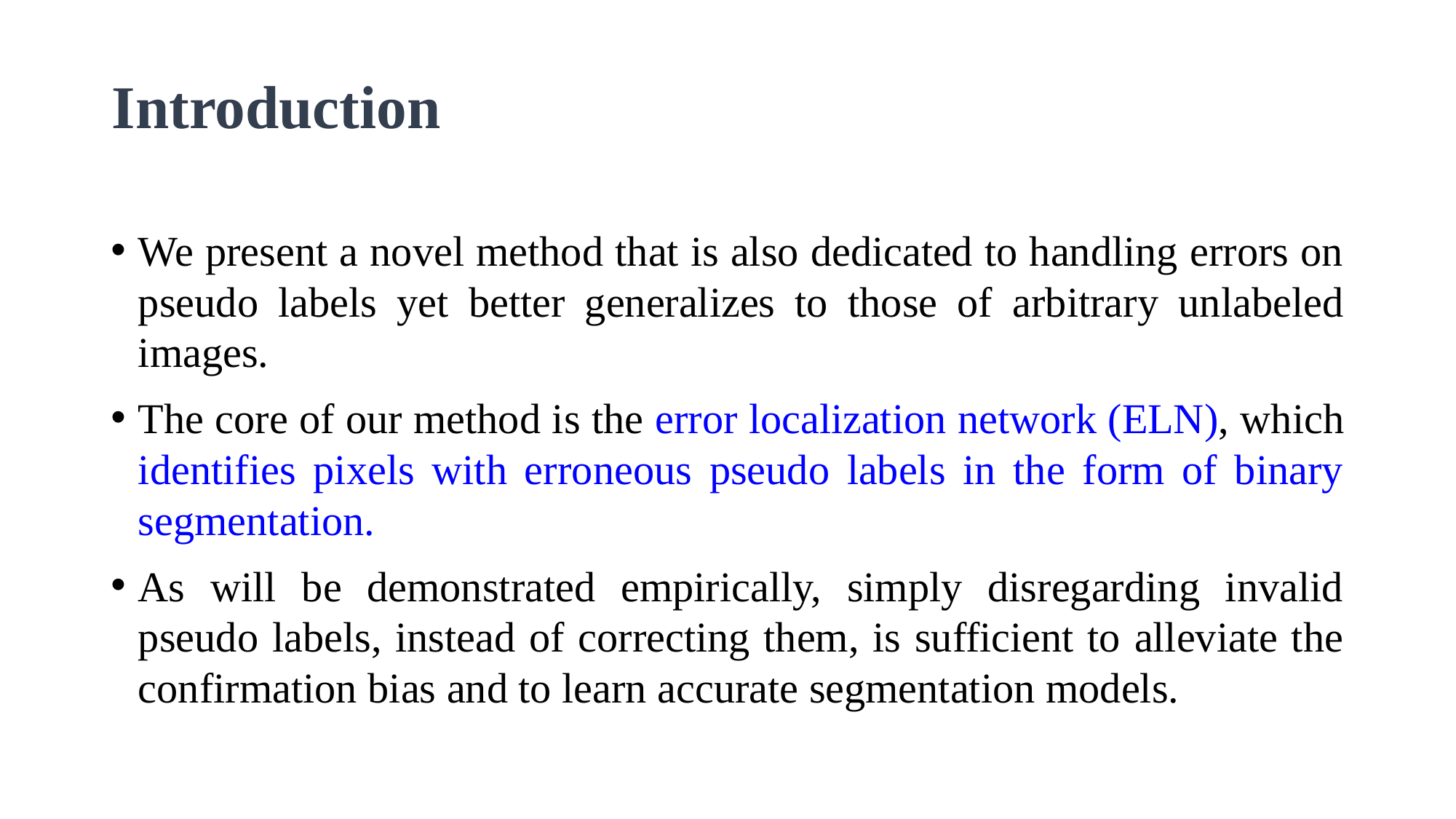

# Introduction
We present a novel method that is also dedicated to handling errors on pseudo labels yet better generalizes to those of arbitrary unlabeled images.
The core of our method is the error localization network (ELN), which identifies pixels with erroneous pseudo labels in the form of binary segmentation.
As will be demonstrated empirically, simply disregarding invalid pseudo labels, instead of correcting them, is sufficient to alleviate the confirmation bias and to learn accurate segmentation models.
7